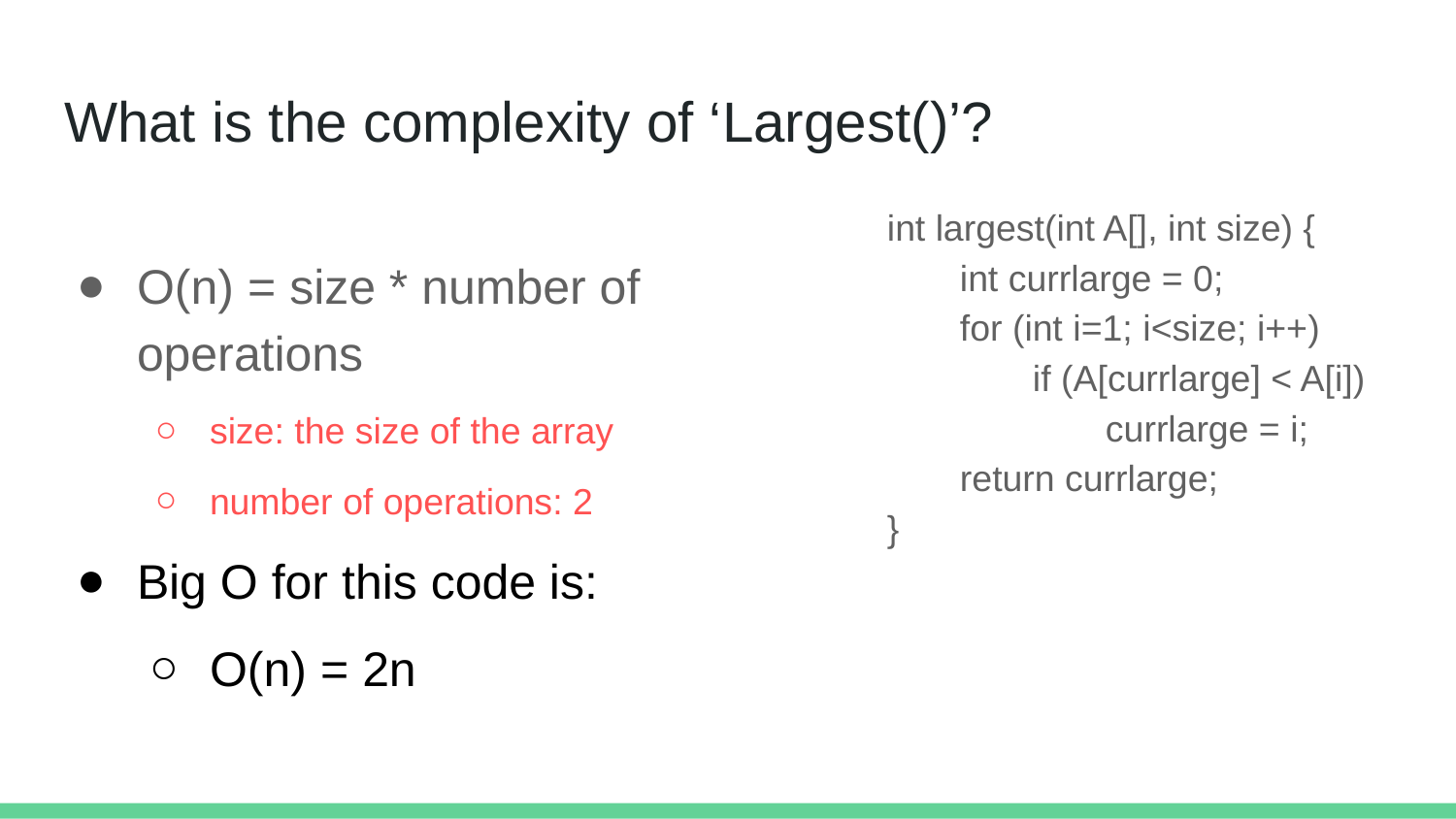

# What is the complexity of ‘Largest()’?
int largest(int A[], int size) {
int currlarge = 0;
for (int i=1; i<size; i++)
if (A[currlarge] < A[i])
currlarge = i;
return currlarge;
}

O(n) = size * number of operations
size: the size of the array
number of operations: 2
Big O for this code is:
O(n) = 2n